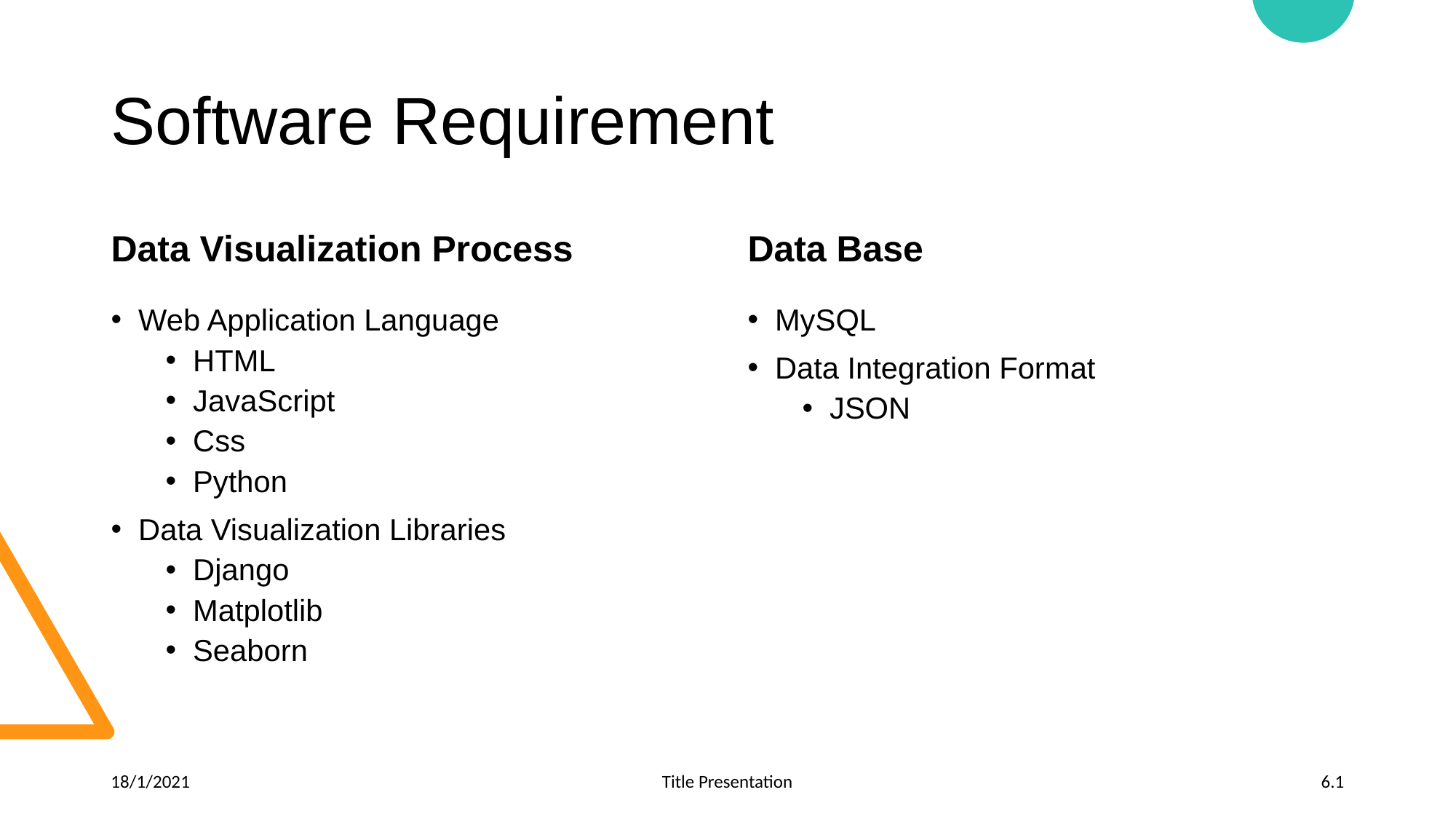

# Software Requirement
Data Visualization Process
Data Base
Web Application Language
HTML
JavaScript
Css
Python
Data Visualization Libraries
Django
Matplotlib
Seaborn
MySQL
Data Integration Format
JSON
18/1/2021
Title Presentation
6.1